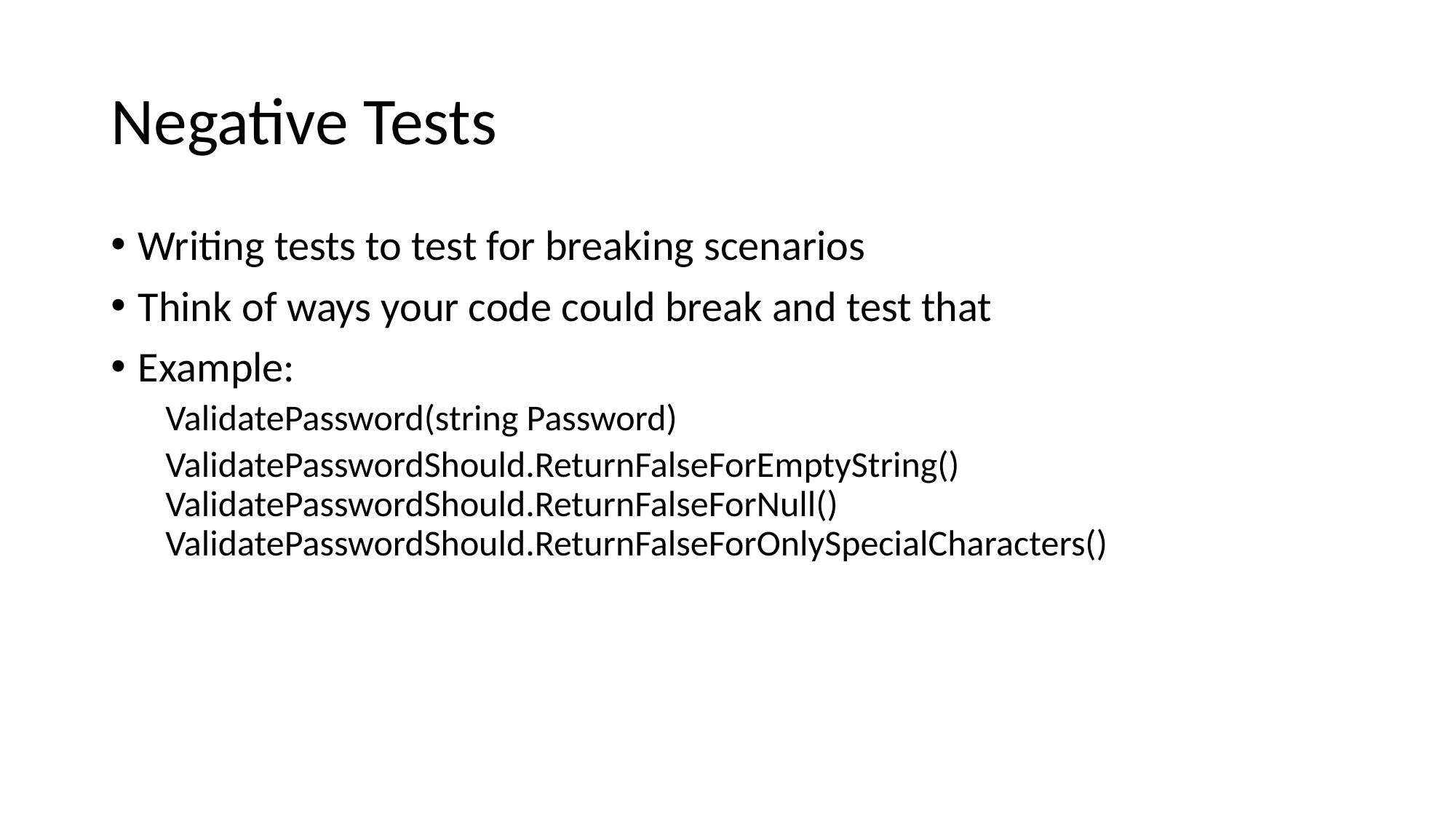

# Negative Tests
Writing tests to test for breaking scenarios
Think of ways your code could break and test that
Example:
ValidatePassword(string Password)
ValidatePasswordShould.ReturnFalseForEmptyString()
ValidatePasswordShould.ReturnFalseForNull()
ValidatePasswordShould.ReturnFalseForOnlySpecialCharacters()